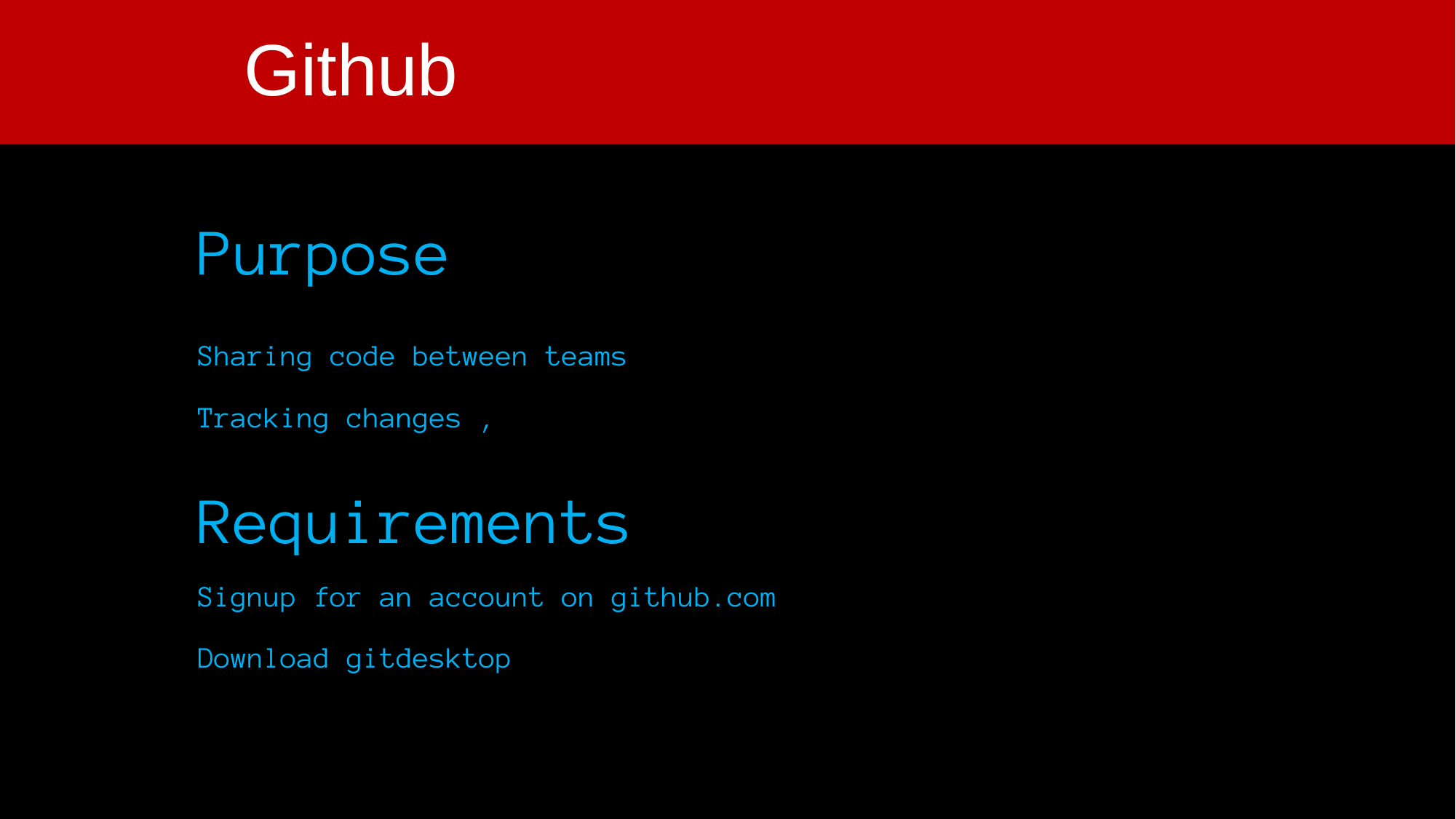

Github
Purpose
Sharing code between teams
Tracking changes ,
Requirements
Signup for an account on github.com
Download gitdesktop